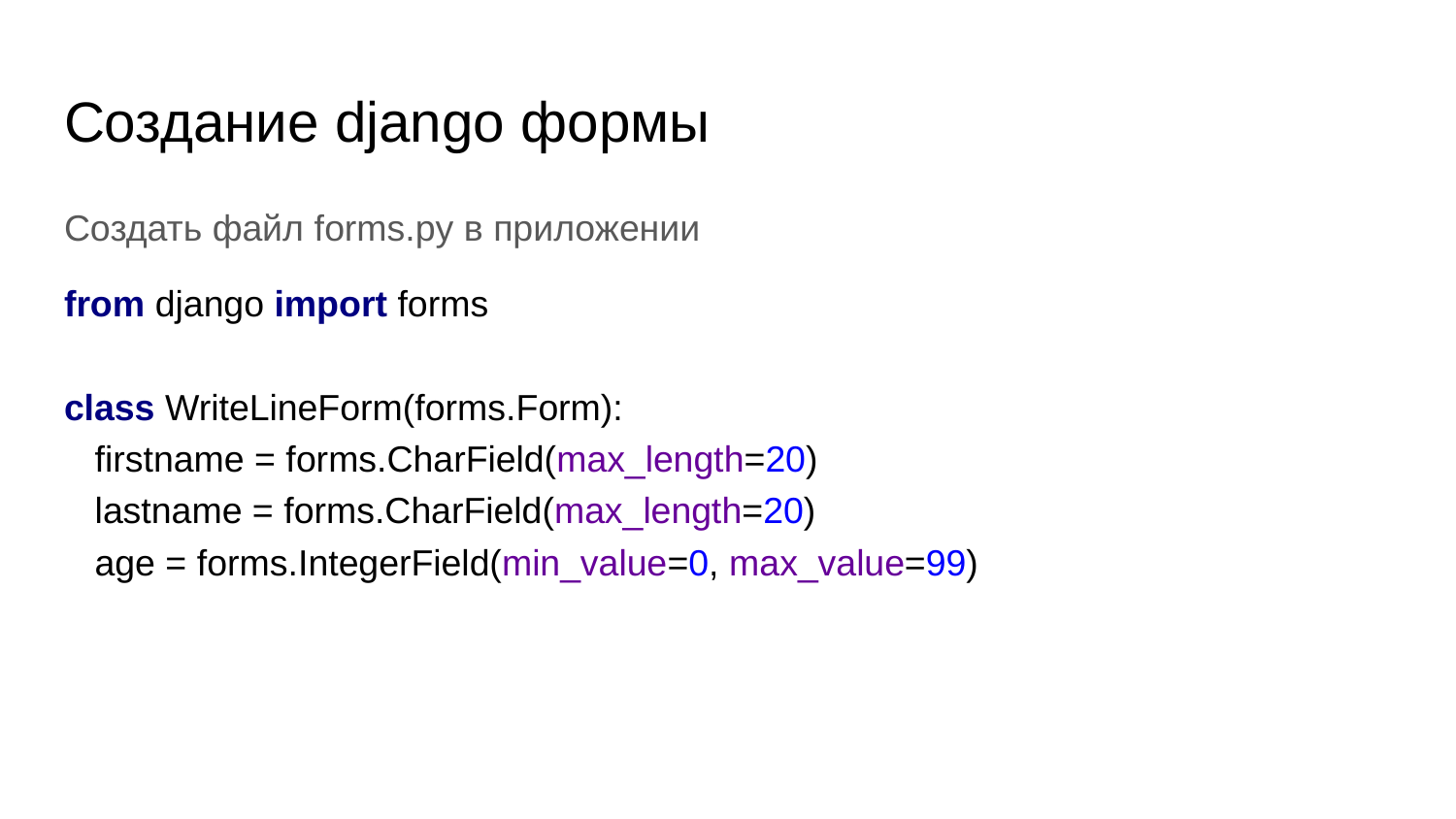

# Создание django формы
Создать файл forms.py в приложении
from django import forms

class WriteLineForm(forms.Form):
   firstname = forms.CharField(max_length=20)
   lastname = forms.CharField(max_length=20)
   age = forms.IntegerField(min_value=0, max_value=99)